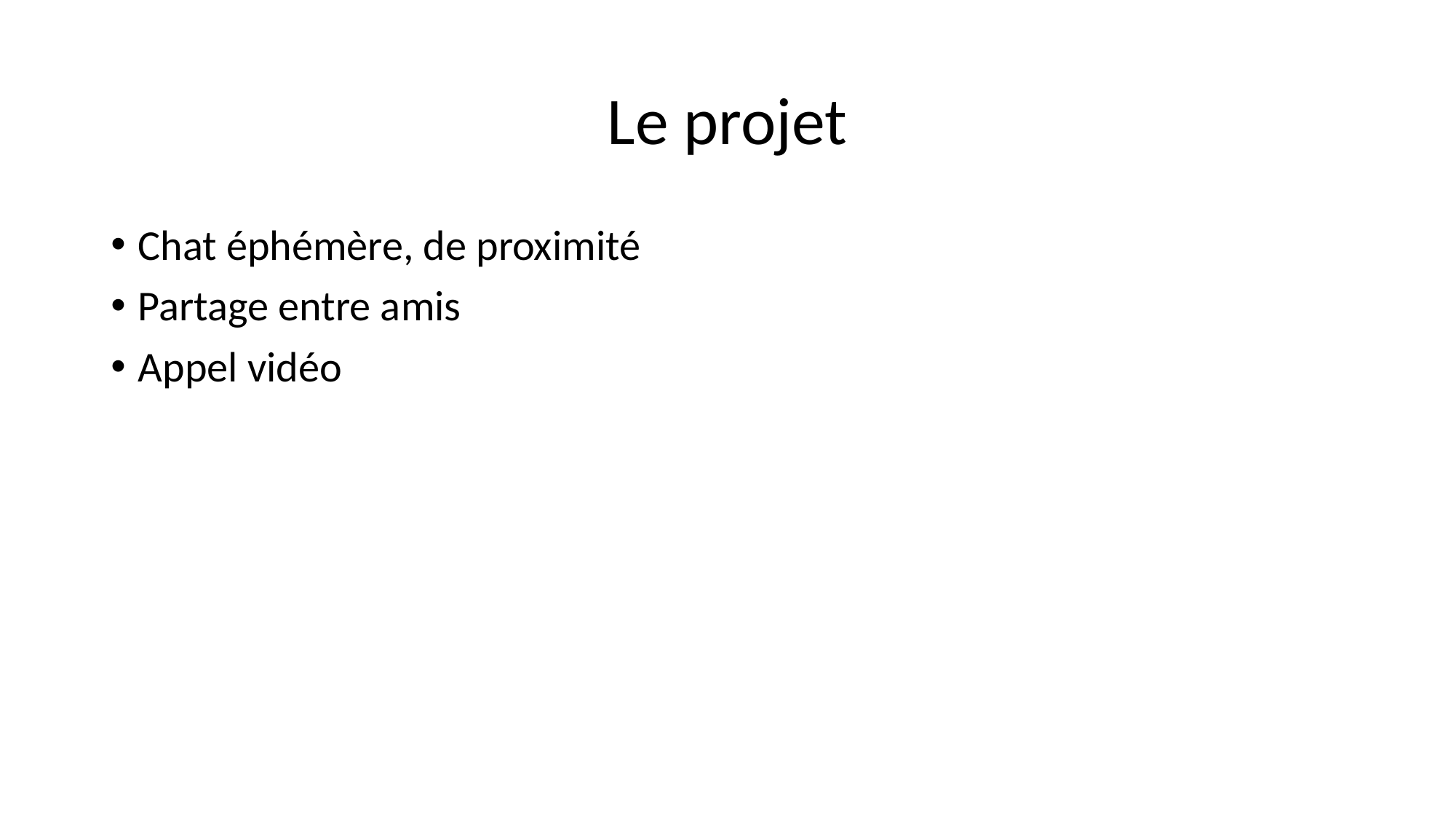

# Le projet
Chat éphémère, de proximité
Partage entre amis
Appel vidéo